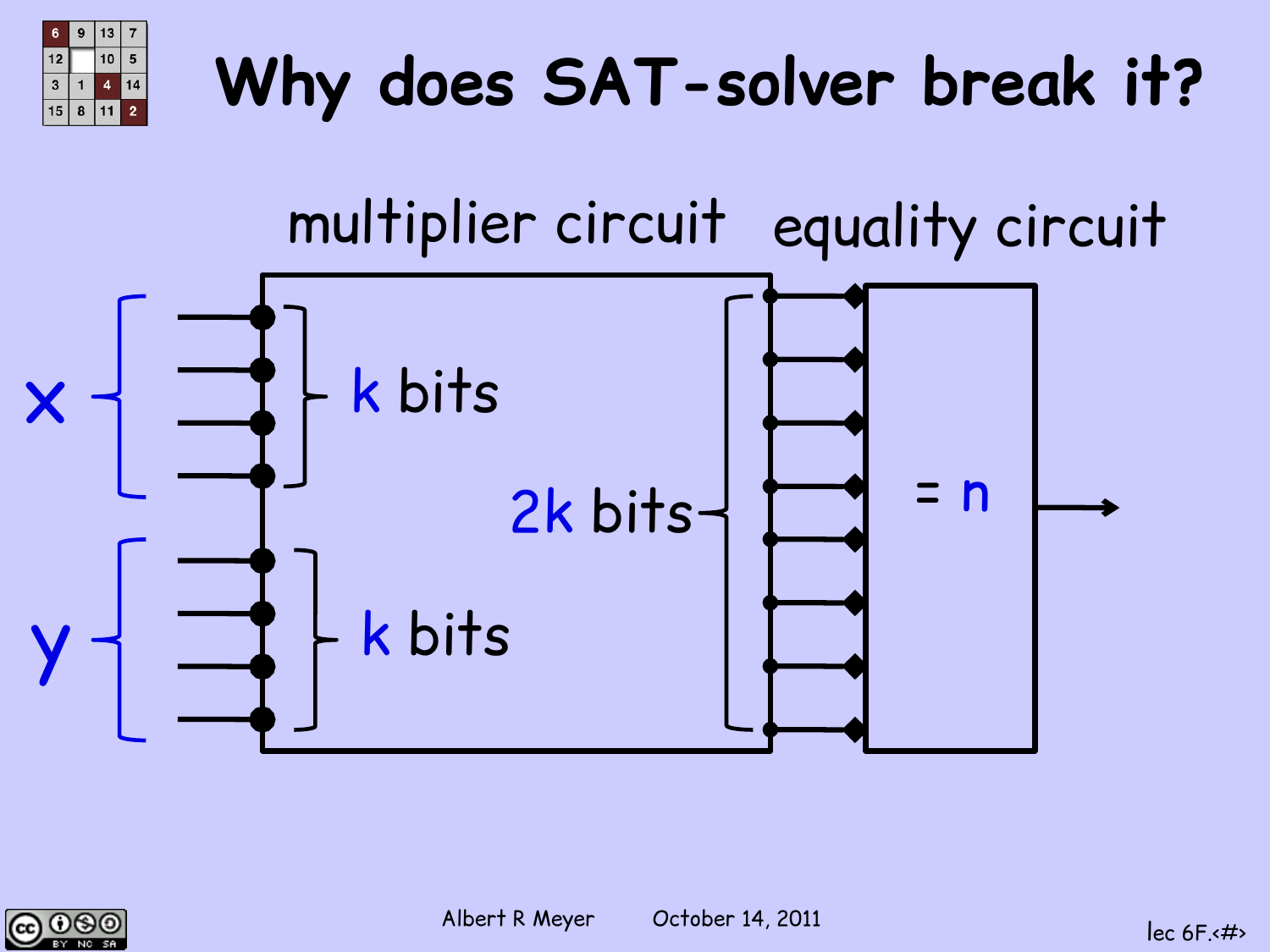

# Why does SAT-solver break it?
multiplier circuit
equality circuit

= n

2k bits

k bits
x

k bits
y
lec 6F.‹#›